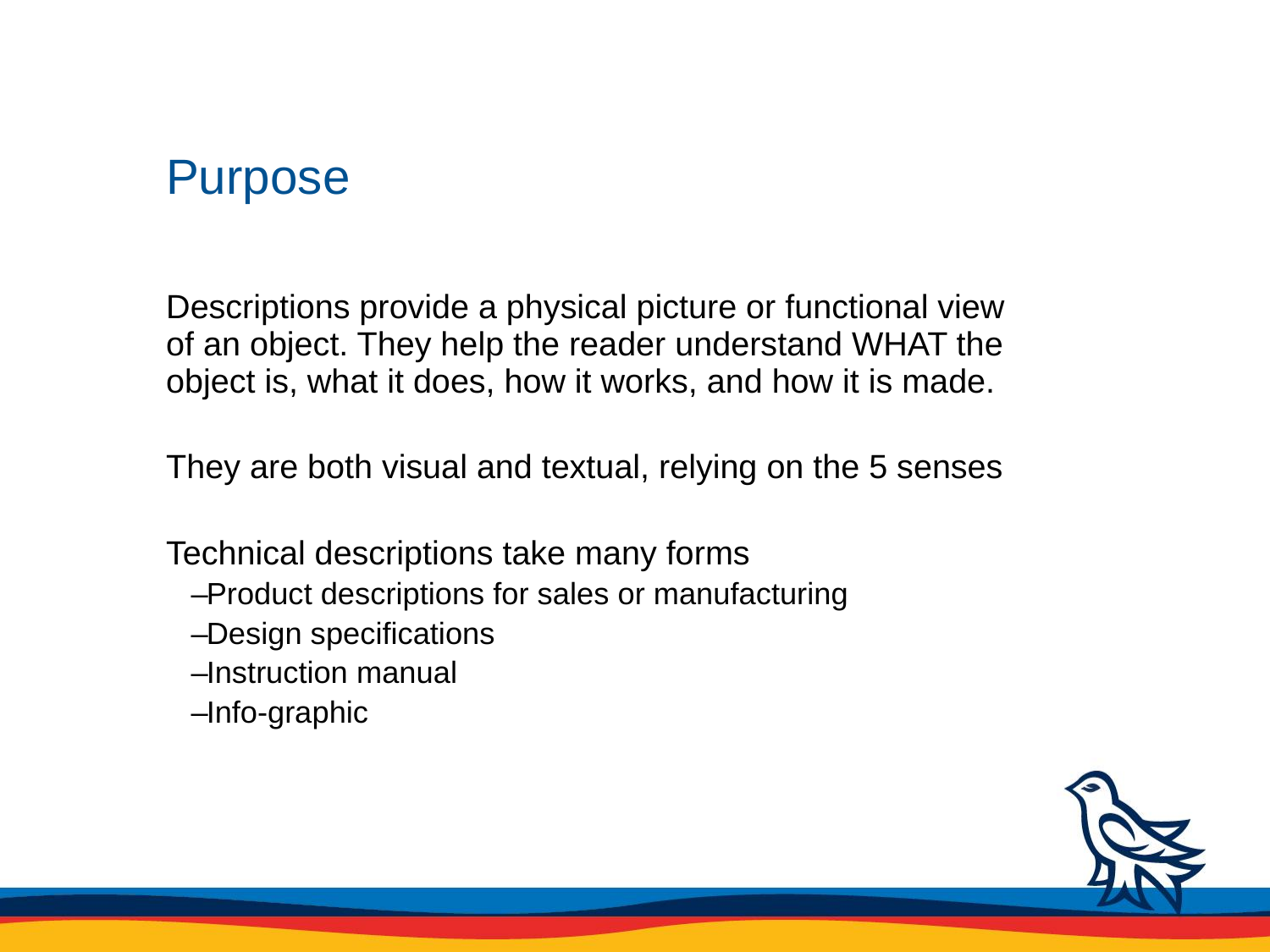

# Purpose
Descriptions provide a physical picture or functional view of an object. They help the reader understand WHAT the object is, what it does, how it works, and how it is made.

They are both visual and textual, relying on the 5 senses

Technical descriptions take many forms
Product descriptions for sales or manufacturing
Design specifications
Instruction manual
Info-graphic